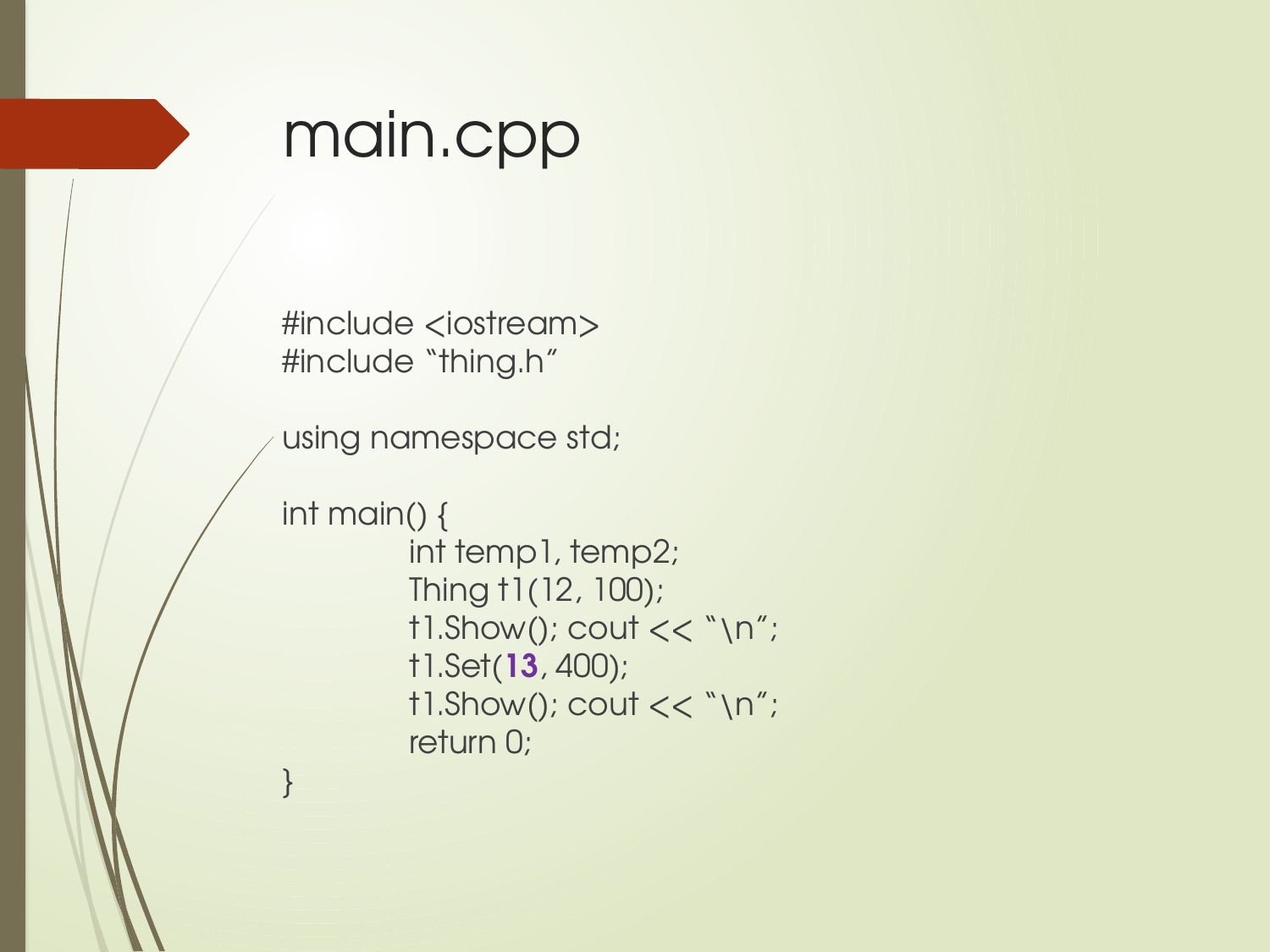

# main.cpp
#include <iostream>
#include “thing.h”

using namespace std;

int main() {
	int temp1, temp2;
	Thing t1(12, 100);
	t1.Show(); cout << “\n”;
	t1.Set(13, 400);
	t1.Show(); cout << “\n”;
	return 0;
}